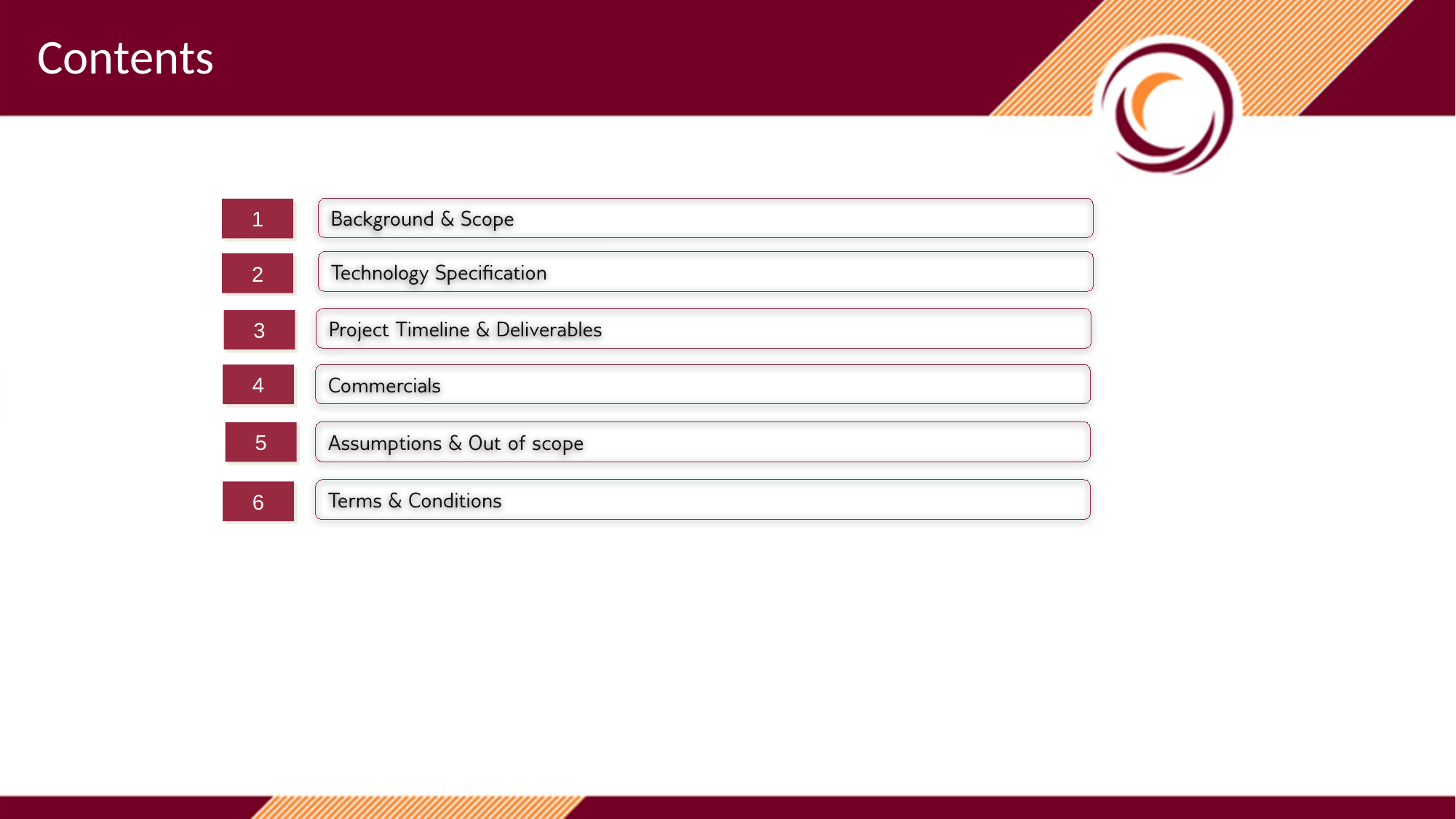

Contents
Background & Scope
1
Technology Specification
2
Project Timeline & Deliverables
3
Commercials
4
Assumptions & Out of scope
5
Terms & Conditions
6